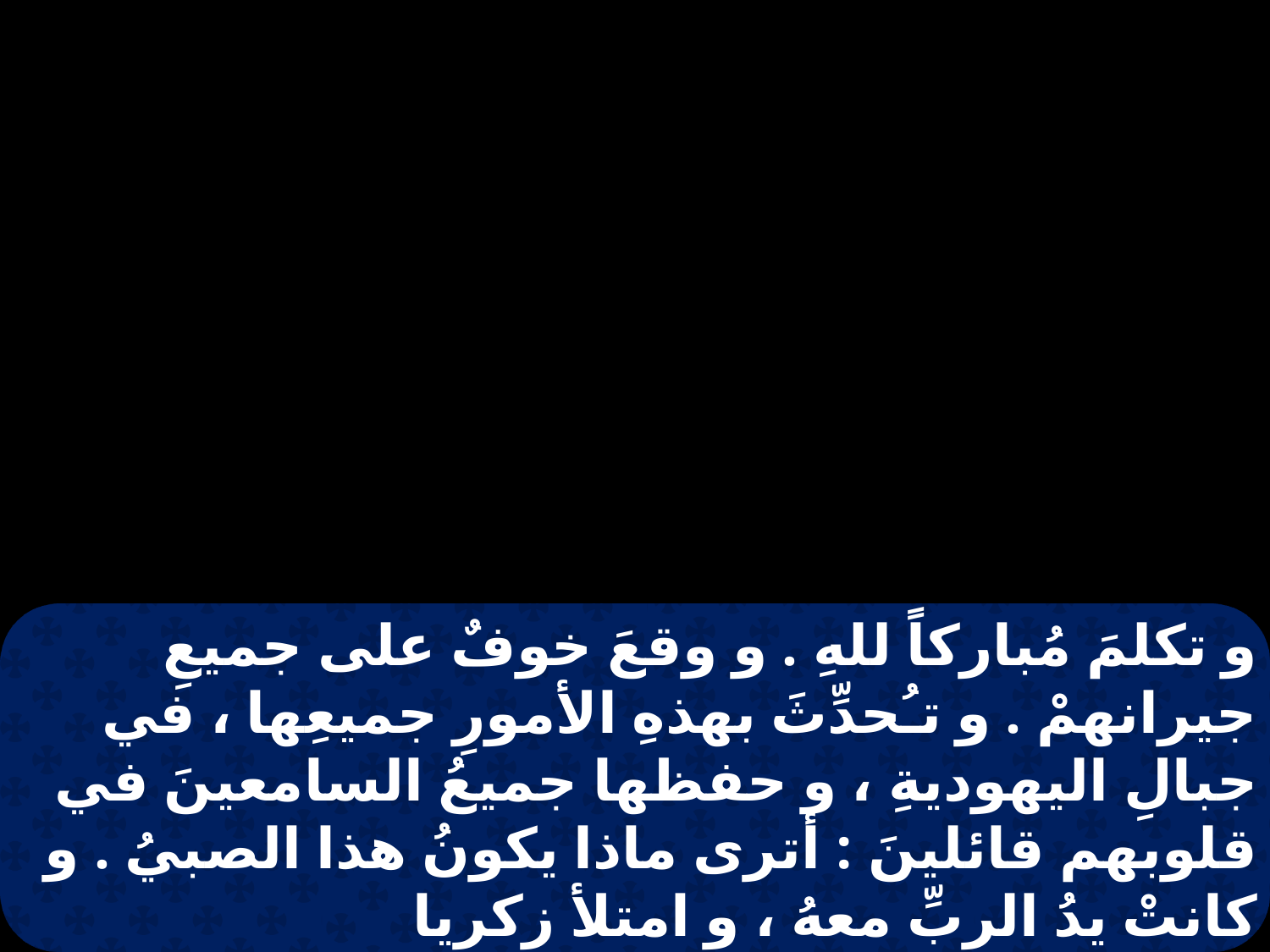

و تكلمَ مُباركاً للهِ . و وقعَ خوفٌ على جميعِ جيرانهمْ . و تـُحدِّثَ بهذهِ الأمورِ جميعِها ، في جبالِ اليهوديةِ ، و حفظها جميعُ السامعينَ في قلوبهم قائلينَ : أترى ماذا يكونُ هذا الصبيُ . و كانتْ يدُ الربِّ معهُ ، و امتلأ زكريا